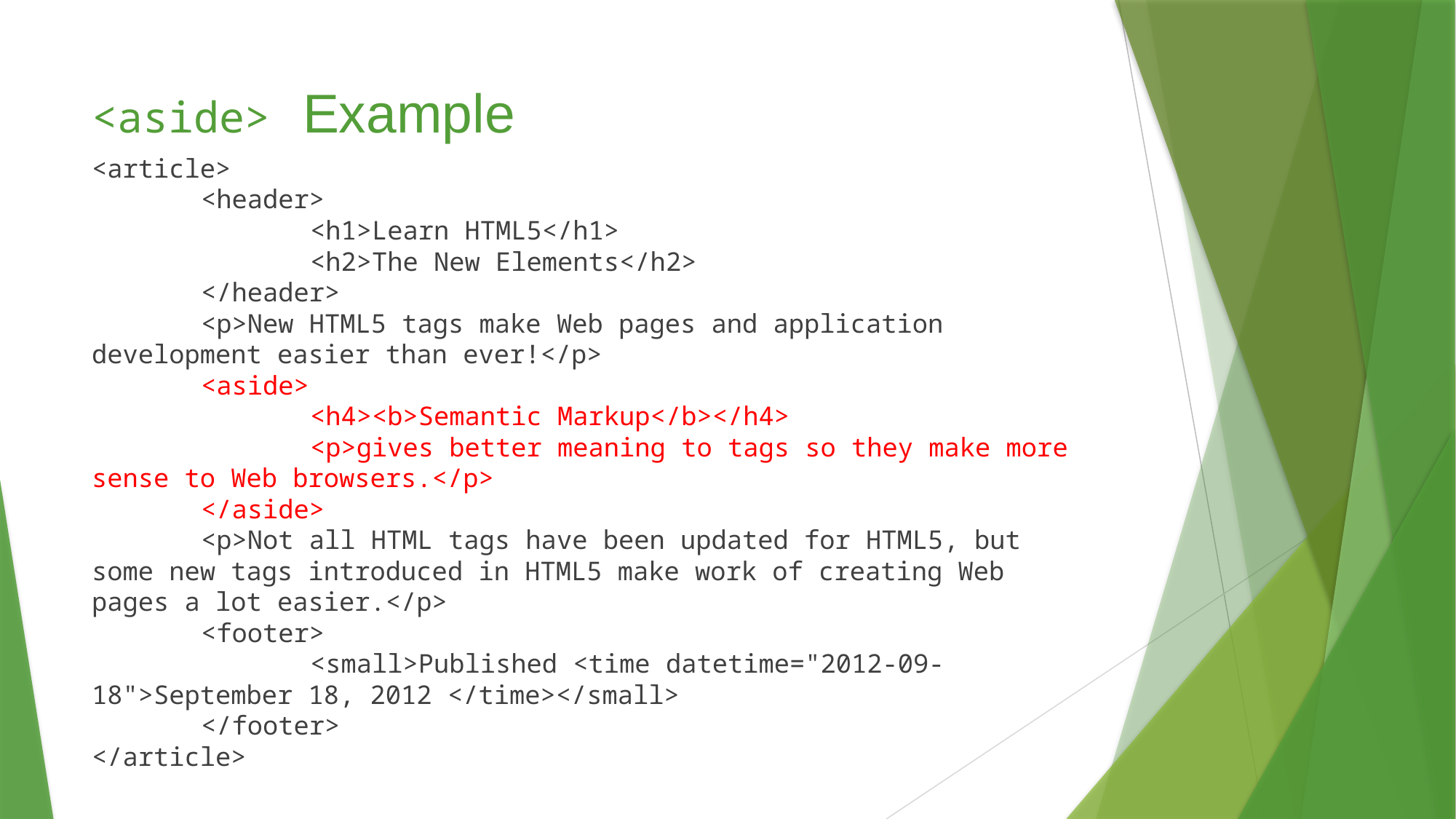

# <aside> Example
<article>
	<header>
		<h1>Learn HTML5</h1>
		<h2>The New Elements</h2>
	</header>
	<p>New HTML5 tags make Web pages and application development easier than ever!</p>
	<aside>
		<h4><b>Semantic Markup</b></h4>
		<p>gives better meaning to tags so they make more sense to Web browsers.</p>
	</aside>
	<p>Not all HTML tags have been updated for HTML5, but some new tags introduced in HTML5 make work of creating Web pages a lot easier.</p>
	<footer>
		<small>Published <time datetime="2012-09-18">September 18, 2012 </time></small>
	</footer>
</article>